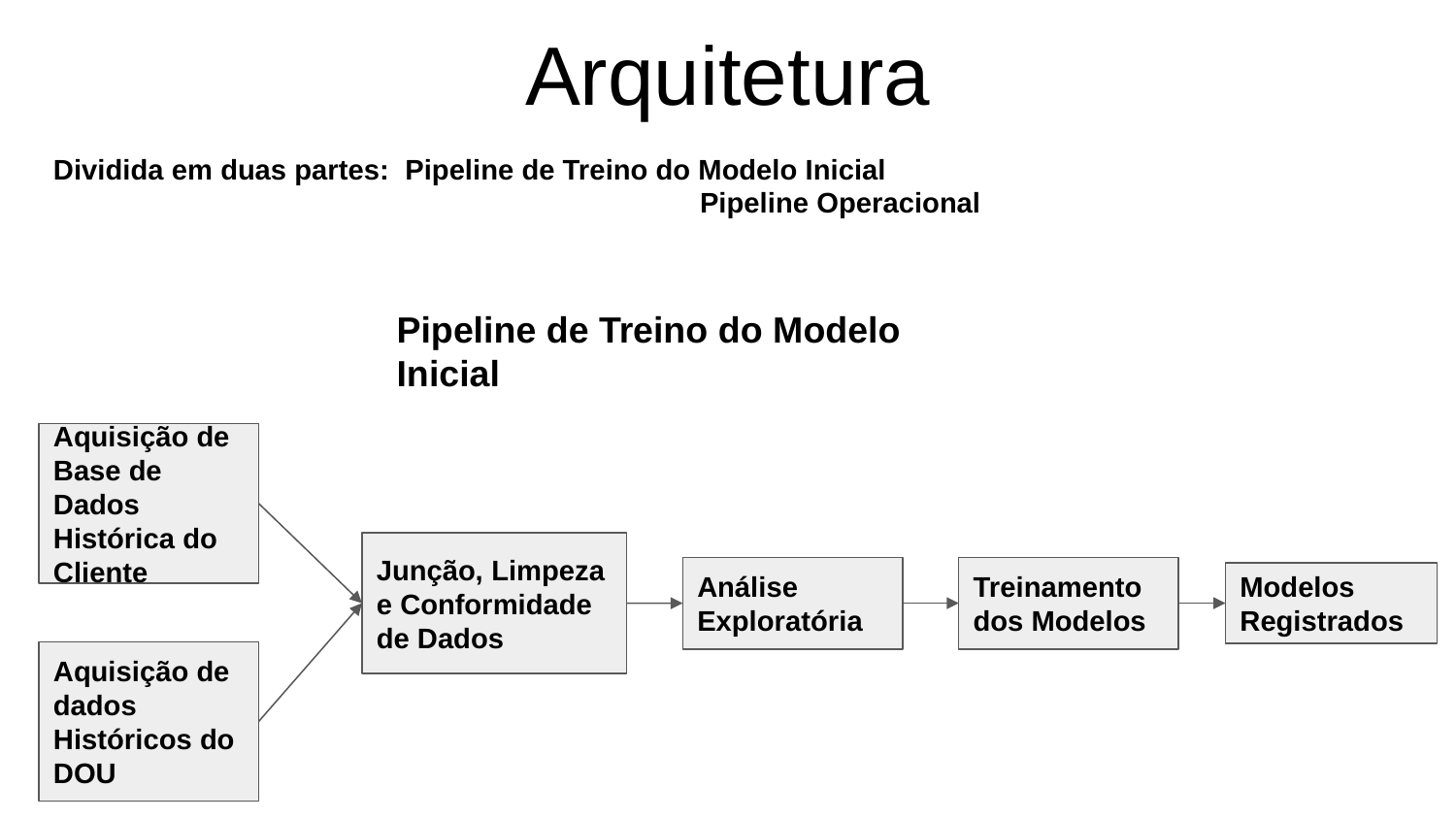

# Arquitetura
Dividida em duas partes:  Pipeline de Treino do Modelo Inicial
				        Pipeline Operacional
Pipeline de Treino do Modelo Inicial
Aquisição de Base de Dados Histórica do Cliente
Junção, Limpeza e Conformidade de Dados
Análise Exploratória
Treinamento dos Modelos
Modelos Registrados
Aquisição de dados Históricos do DOU